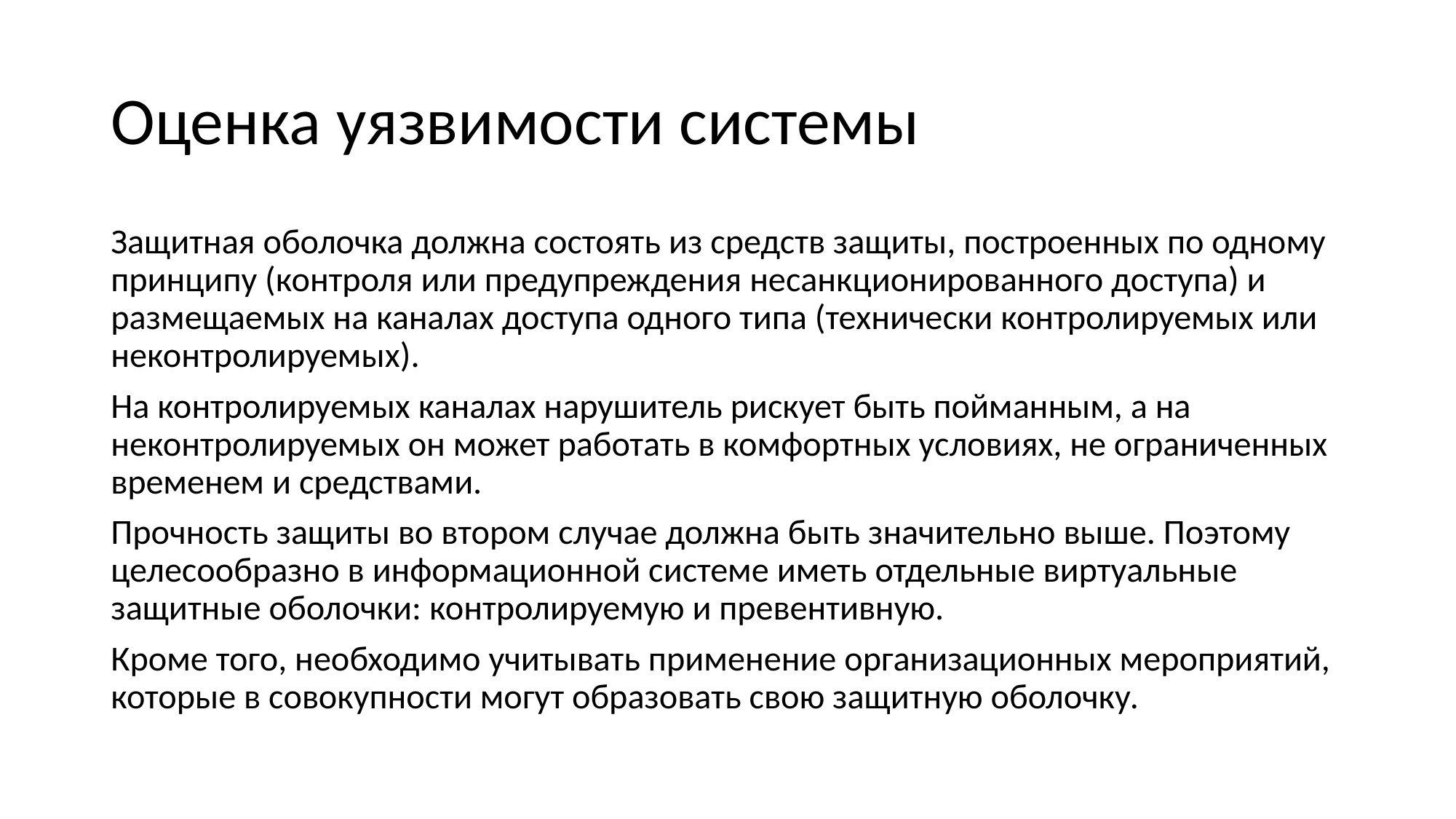

# Оценка уязвимости системы
Защитная оболочка должна состоять из средств защиты, построенных по одному принципу (контроля или предупреждения несанкционированного доступа) и размещаемых на каналах доступа одного типа (технически контролируемых или неконтролируемых).
На контролируемых каналах нарушитель рискует быть пойманным, а на неконтролируемых он может работать в комфортных условиях, не ограниченных временем и средствами.
Прочность защиты во втором случае должна быть значительно выше. Поэтому целесообразно в информационной системе иметь отдельные виртуальные защитные оболочки: контролируемую и превентивную.
Кроме того, необходимо учитывать применение организационных мероприятий, которые в совокупности могут образовать свою защитную оболочку.